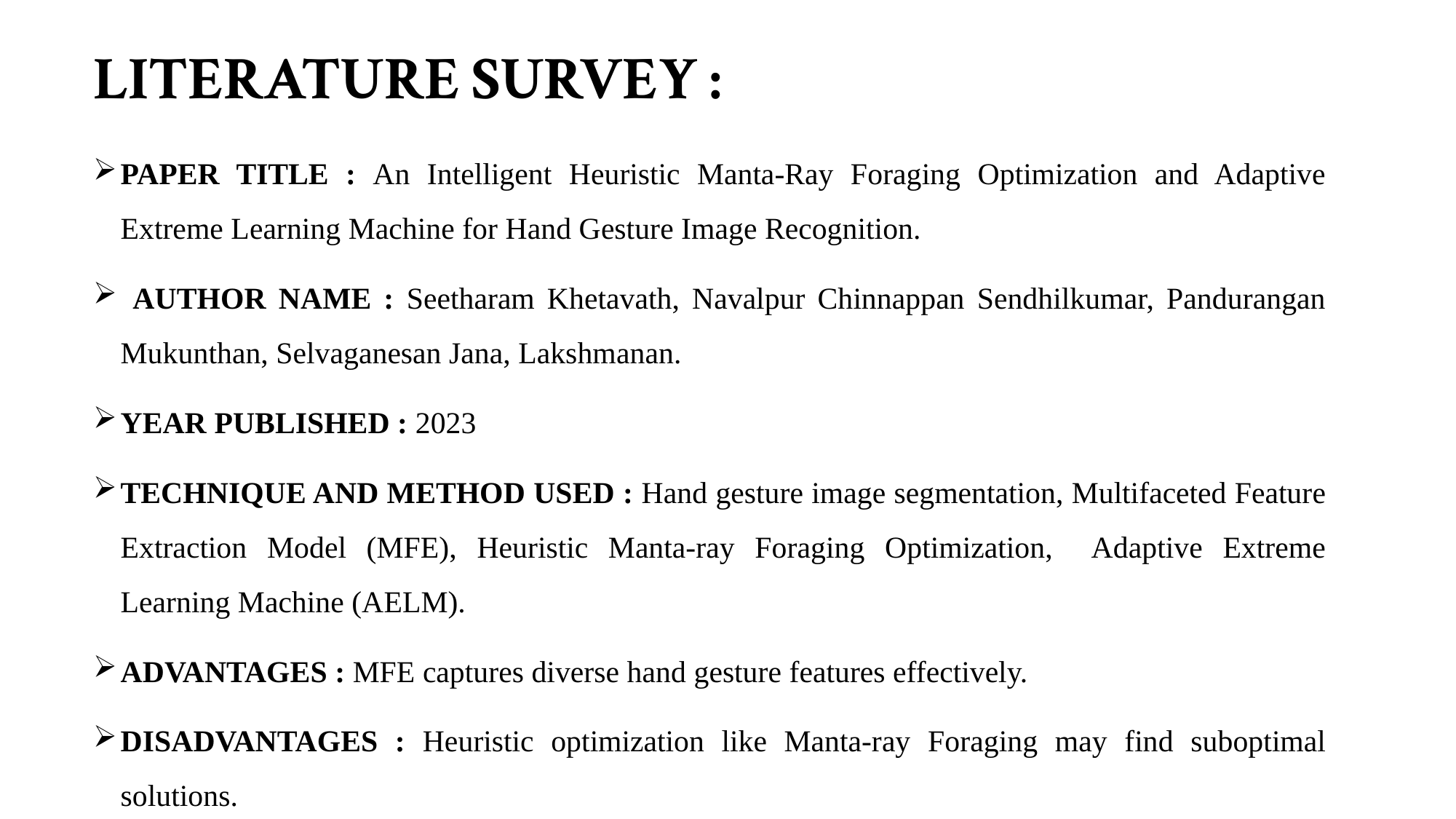

# LITERATURE SURVEY :
PAPER TITLE : An Intelligent Heuristic Manta-Ray Foraging Optimization and Adaptive Extreme Learning Machine for Hand Gesture Image Recognition.
 AUTHOR NAME : Seetharam Khetavath, Navalpur Chinnappan Sendhilkumar, Pandurangan Mukunthan, Selvaganesan Jana, Lakshmanan.
YEAR PUBLISHED : 2023
TECHNIQUE AND METHOD USED : Hand gesture image segmentation, Multifaceted Feature Extraction Model (MFE), Heuristic Manta-ray Foraging Optimization,  Adaptive Extreme Learning Machine (AELM).
ADVANTAGES : MFE captures diverse hand gesture features effectively.
DISADVANTAGES : Heuristic optimization like Manta-ray Foraging may find suboptimal solutions.